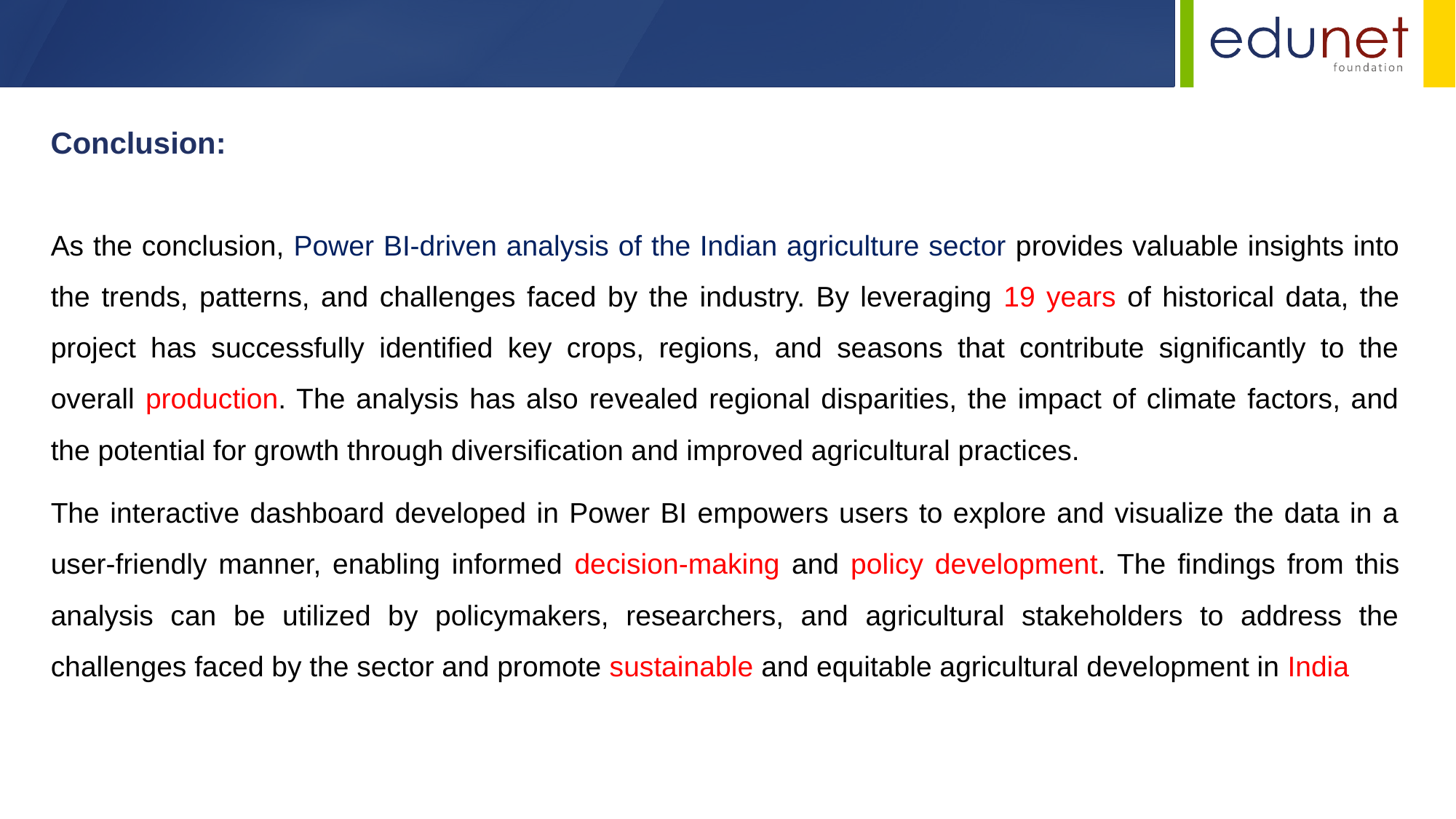

Conclusion:
As the conclusion, Power BI-driven analysis of the Indian agriculture sector provides valuable insights into the trends, patterns, and challenges faced by the industry. By leveraging 19 years of historical data, the project has successfully identified key crops, regions, and seasons that contribute significantly to the overall production. The analysis has also revealed regional disparities, the impact of climate factors, and the potential for growth through diversification and improved agricultural practices.
The interactive dashboard developed in Power BI empowers users to explore and visualize the data in a user-friendly manner, enabling informed decision-making and policy development. The findings from this analysis can be utilized by policymakers, researchers, and agricultural stakeholders to address the challenges faced by the sector and promote sustainable and equitable agricultural development in India